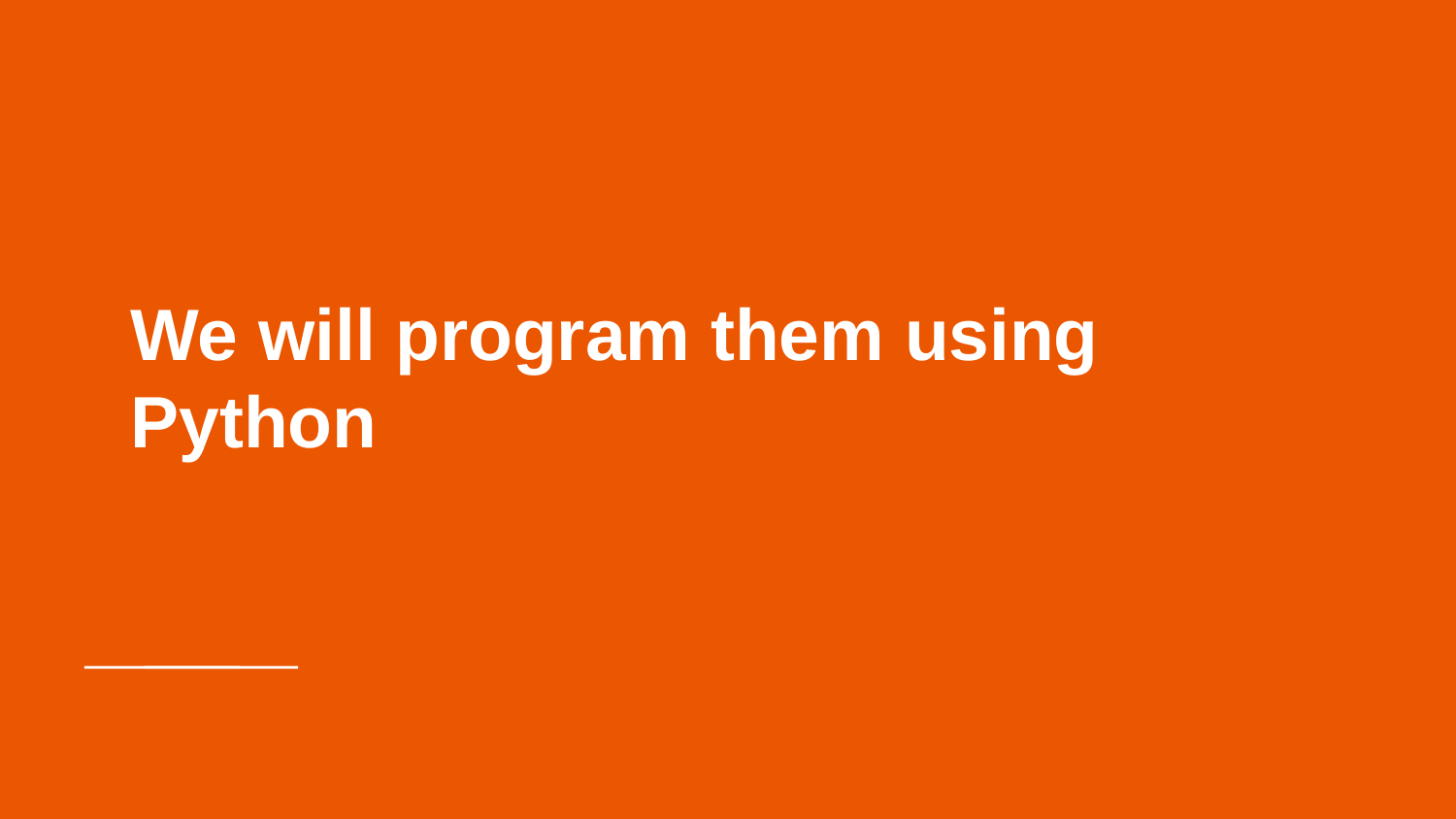

# We will program them using Python